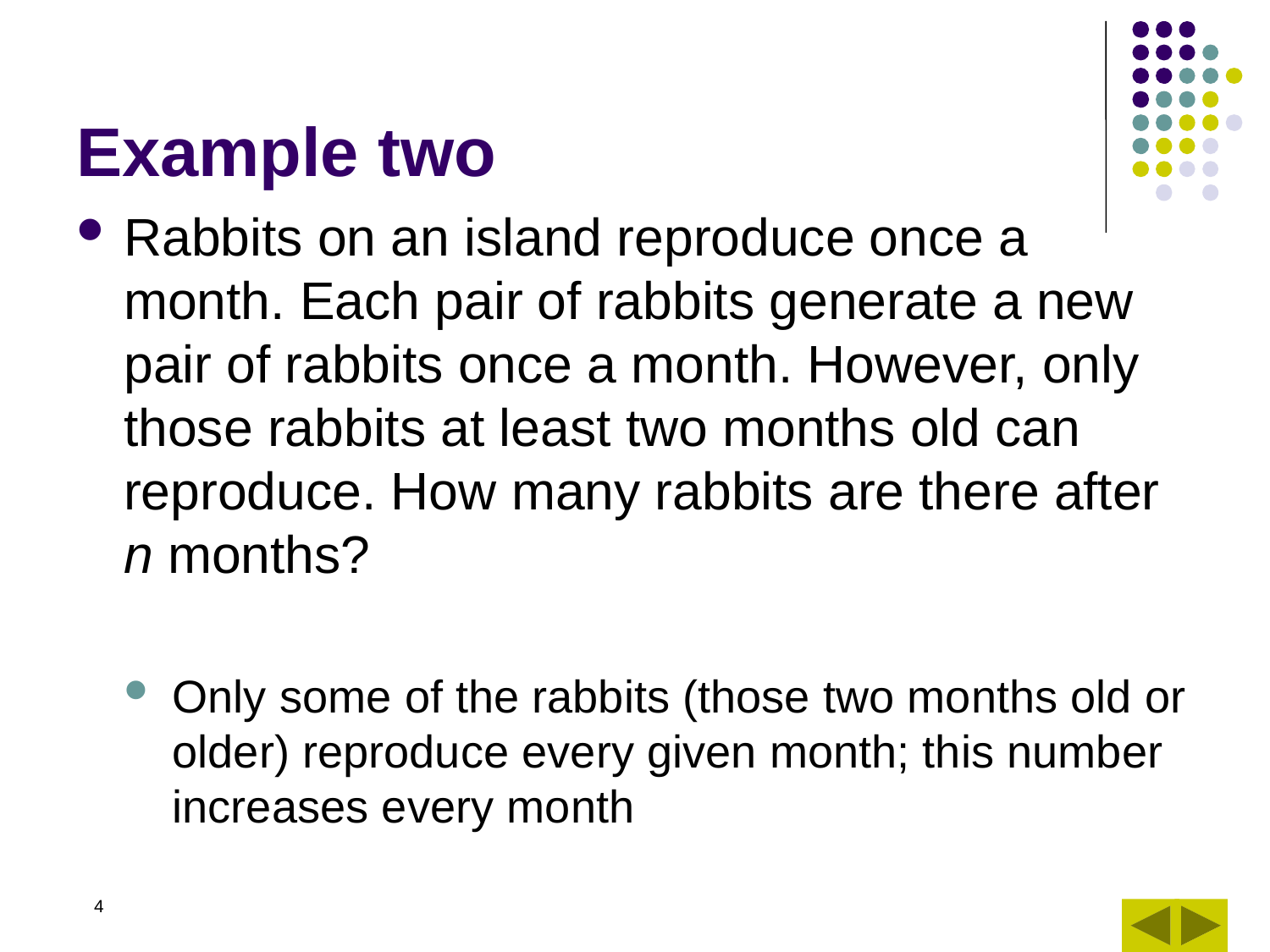

# Example two
Rabbits on an island reproduce once a month. Each pair of rabbits generate a new pair of rabbits once a month. However, only those rabbits at least two months old can reproduce. How many rabbits are there after n months?

Only some of the rabbits (those two months old or older) reproduce every given month; this number increases every month
4